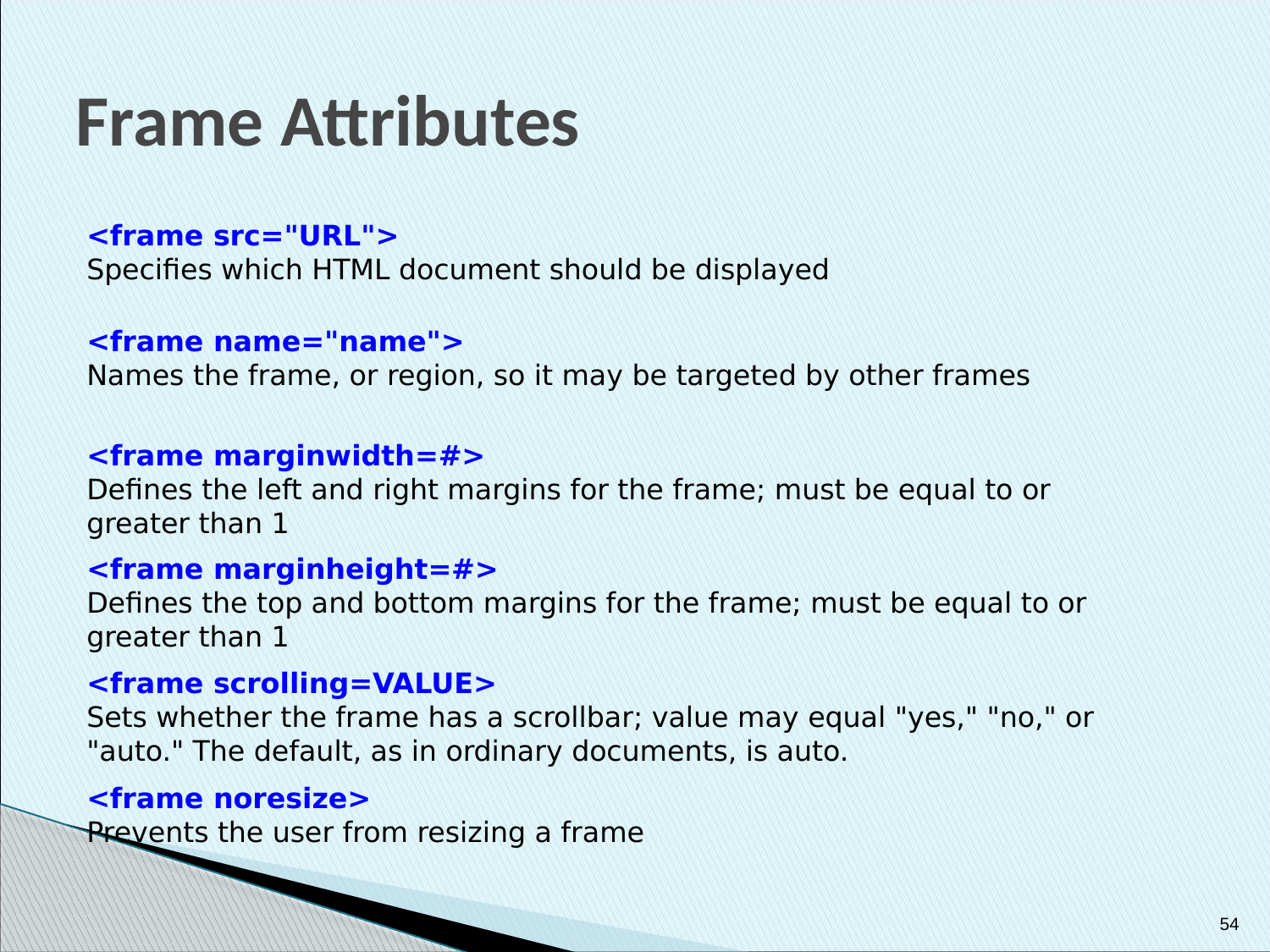

# Frame Attributes
<frame src="URL">
Specifies which HTML document should be displayed
<frame name="name">
Names the frame, or region, so it may be targeted by other frames
<frame marginwidth=#>
Defines the left and right margins for the frame; must be equal to or greater than 1

<frame marginheight=#>
Defines the top and bottom margins for the frame; must be equal to or greater than 1

<frame scrolling=VALUE>
Sets whether the frame has a scrollbar; value may equal "yes," "no," or "auto." The default, as in ordinary documents, is auto.

<frame noresize>
Prevents the user from resizing a frame
54